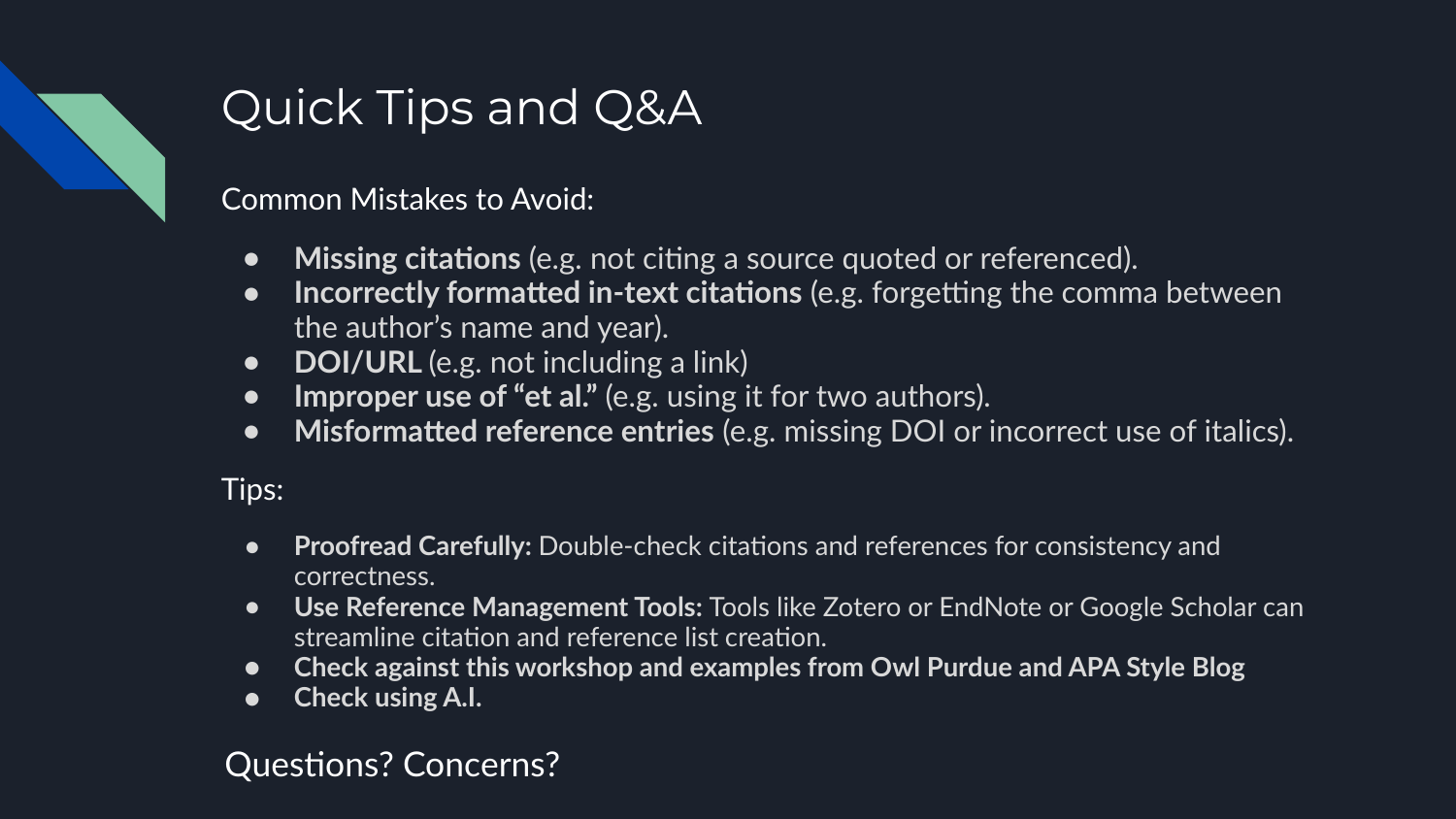

# Quick Tips and Q&A
Common Mistakes to Avoid:
Missing citations (e.g. not citing a source quoted or referenced).
Incorrectly formatted in-text citations (e.g. forgetting the comma between the author’s name and year).
DOI/URL (e.g. not including a link)
Improper use of “et al.” (e.g. using it for two authors).
Misformatted reference entries (e.g. missing DOI or incorrect use of italics).
Tips:
Proofread Carefully: Double-check citations and references for consistency and correctness.
Use Reference Management Tools: Tools like Zotero or EndNote or Google Scholar can streamline citation and reference list creation.
Check against this workshop and examples from Owl Purdue and APA Style Blog
Check using A.I.
Questions? Concerns?